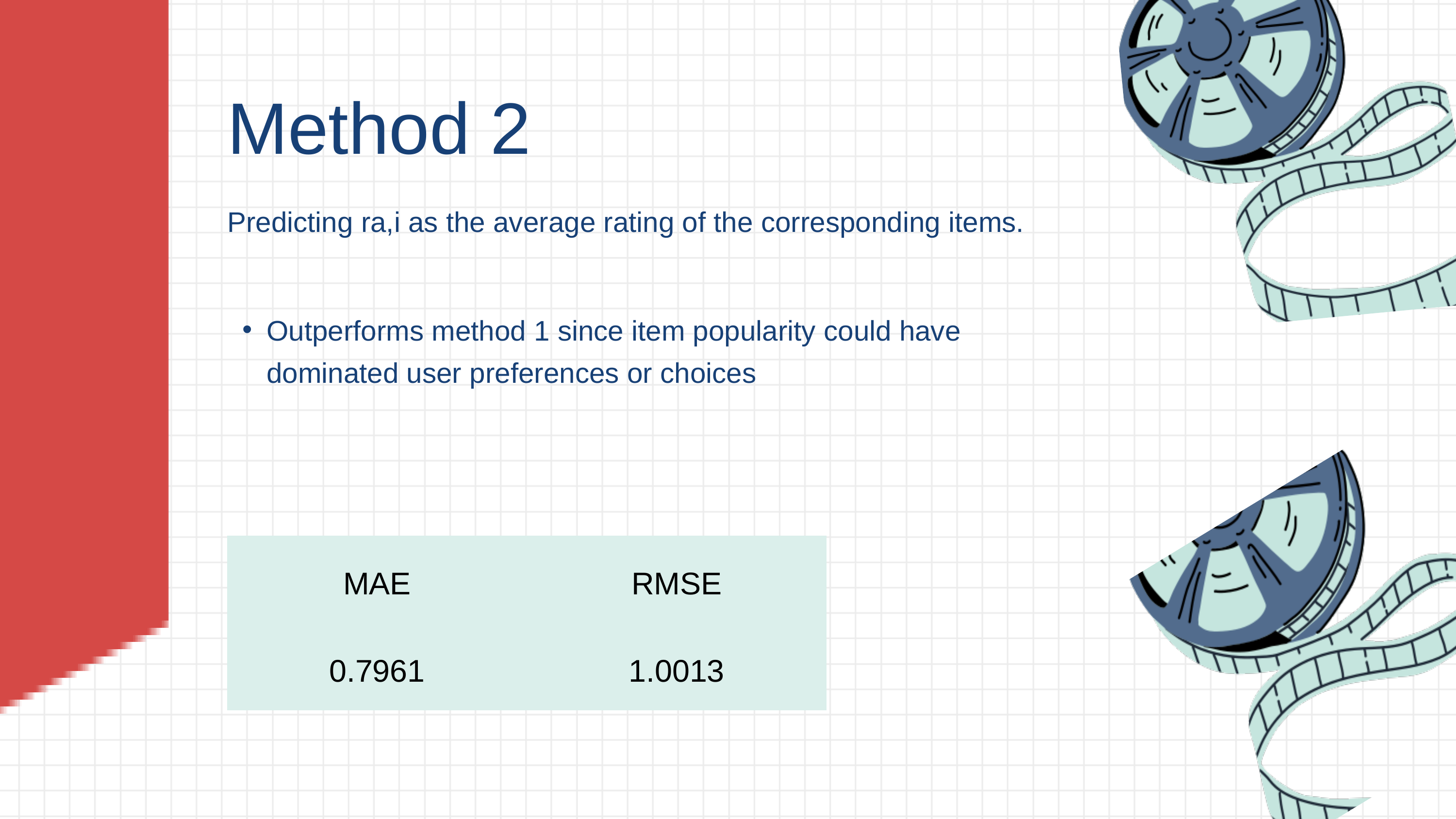

Method 2
Predicting ra,i as the average rating of the corresponding items.

Outperforms method 1 since item popularity could have dominated user preferences or choices

| MAE | RMSE |
| --- | --- |
| 0.7961 | 1.0013 |